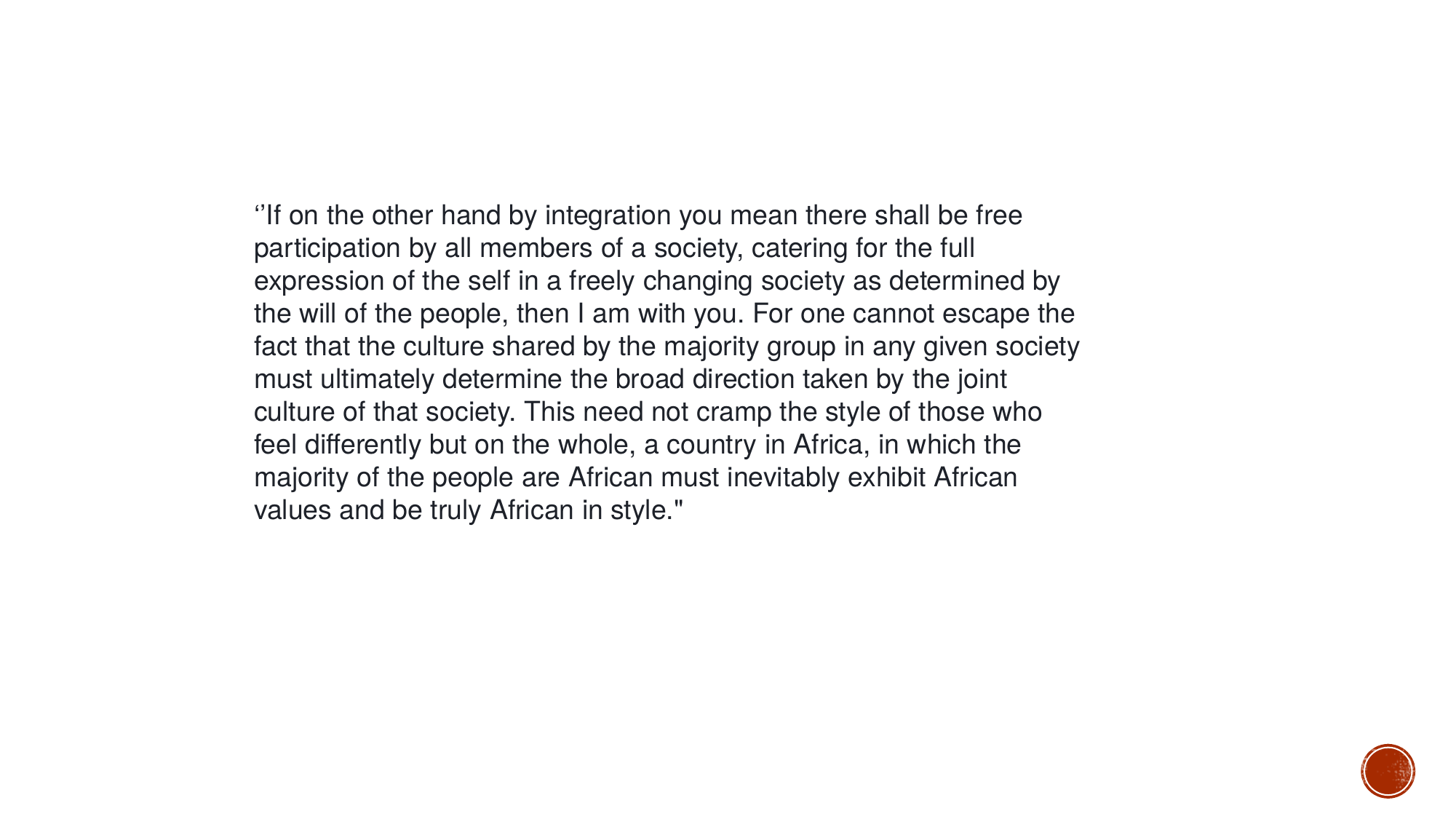

‘’If on the other hand by integration you mean there shall be free participation by all members of a society, catering for the full expression of the self in a freely changing society as determined by the will of the people, then I am with you. For one cannot escape the fact that the culture shared by the majority group in any given society must ultimately determine the broad direction taken by the joint culture of that society. This need not cramp the style of those who feel differently but on the whole, a country in Africa, in which the majority of the people are African must inevitably exhibit African values and be truly African in style."